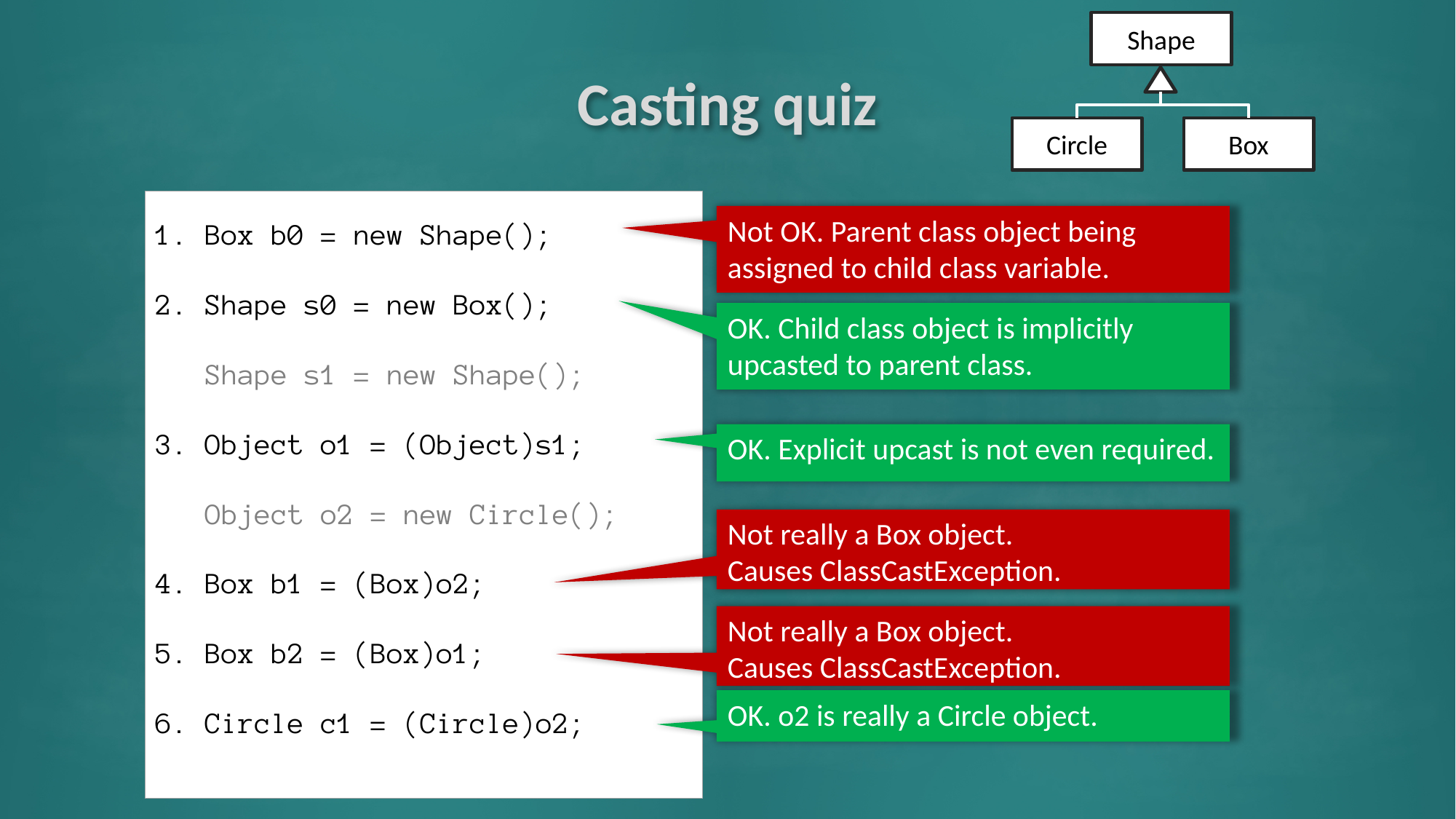

Shape

Circle
Box
# Casting quiz
1. Box b0 = new Shape();
2. Shape s0 = new Box();
   Shape s1 = new Shape();
3. Object o1 = (Object)s1;
   Object o2 = new Circle();
4. Box b1 = (Box)o2;
5. Box b2 = (Box)o1;
6. Circle c1 = (Circle)o2;

Not OK. Parent class object being assigned to child class variable.
OK. Child class object is implicitly upcasted to parent class.
OK. Explicit upcast is not even required.
Not really a Box object.
Causes ClassCastException.
Not really a Box object.
Causes ClassCastException.
OK. o2 is really a Circle object.